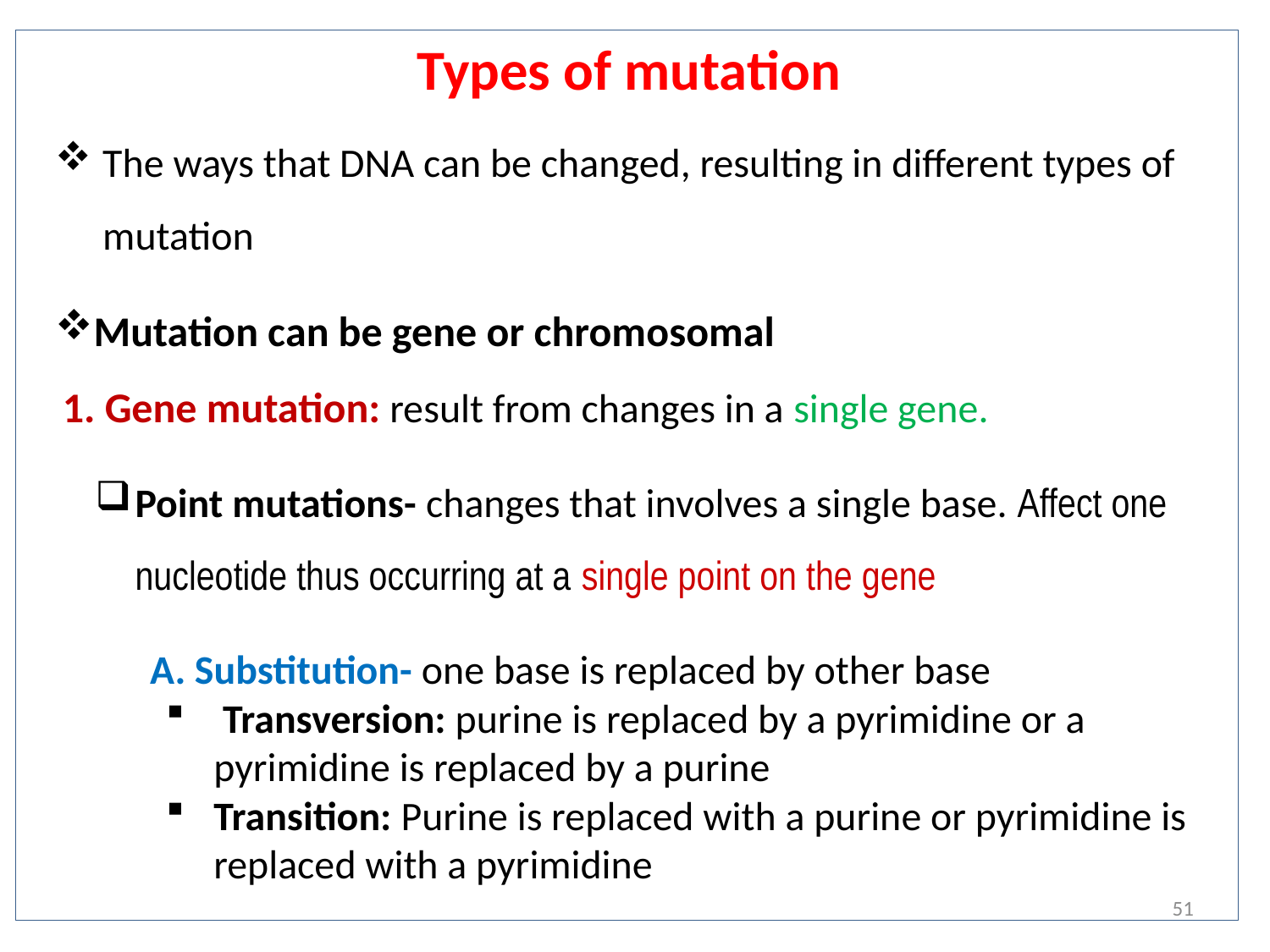

# Types of mutation
The ways that DNA can be changed, resulting in different types of mutation
Mutation can be gene or chromosomal
1. Gene mutation: result from changes in a single gene.
Point mutations- changes that involves a single base. Affect one nucleotide thus occurring at a single point on the gene
A. Substitution- one base is replaced by other base
 Transversion: purine is replaced by a pyrimidine or a pyrimidine is replaced by a purine
Transition: Purine is replaced with a purine or pyrimidine is replaced with a pyrimidine
51